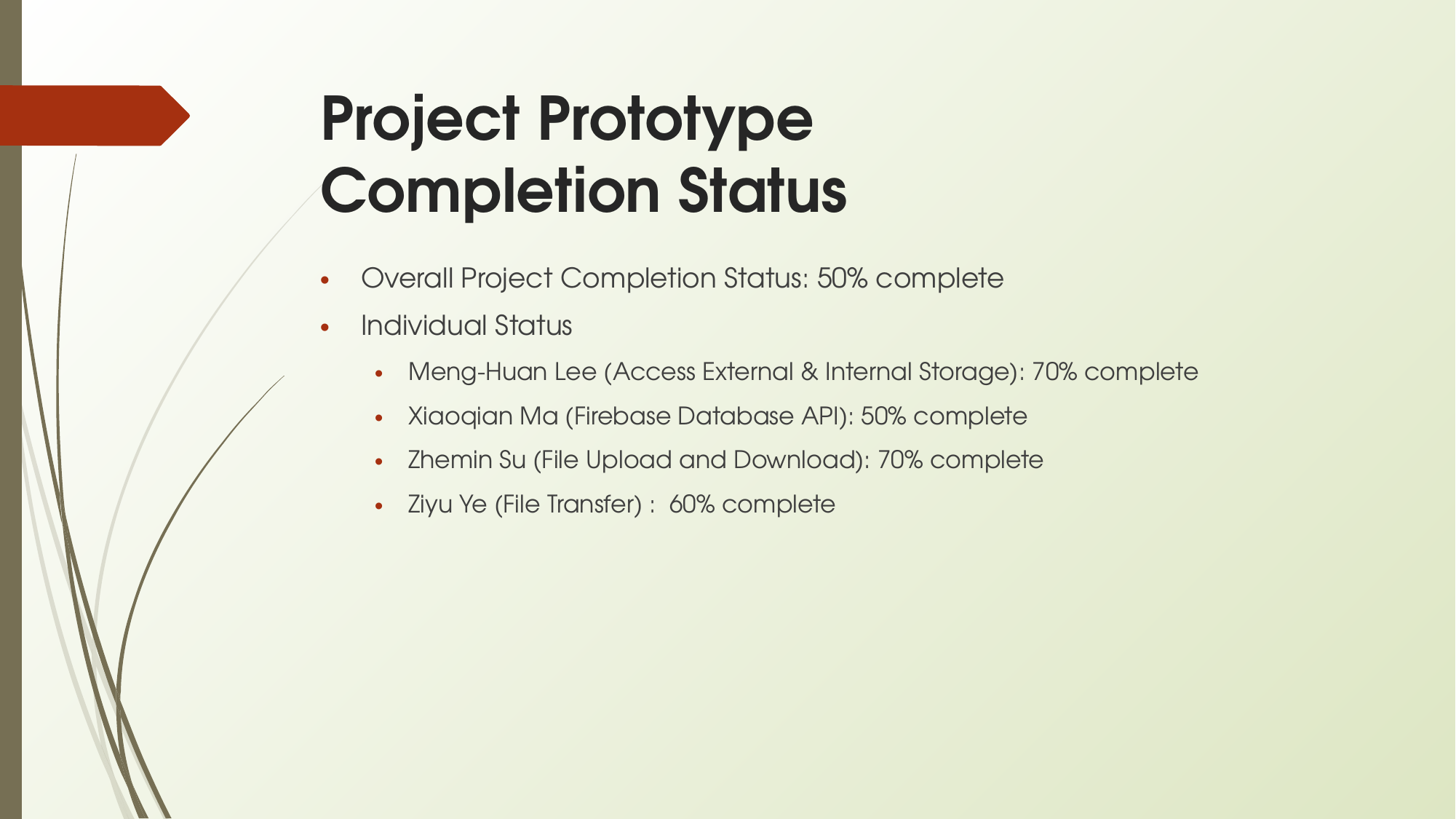

# Project Prototype Completion Status
Overall Project Completion Status: 50% complete
Individual Status
Meng-Huan Lee (Access External & Internal Storage): 70% complete
Xiaoqian Ma (Firebase Database API): 50% complete
Zhemin Su (File Upload and Download): 70% complete
Ziyu Ye (File Transfer) :  60% complete